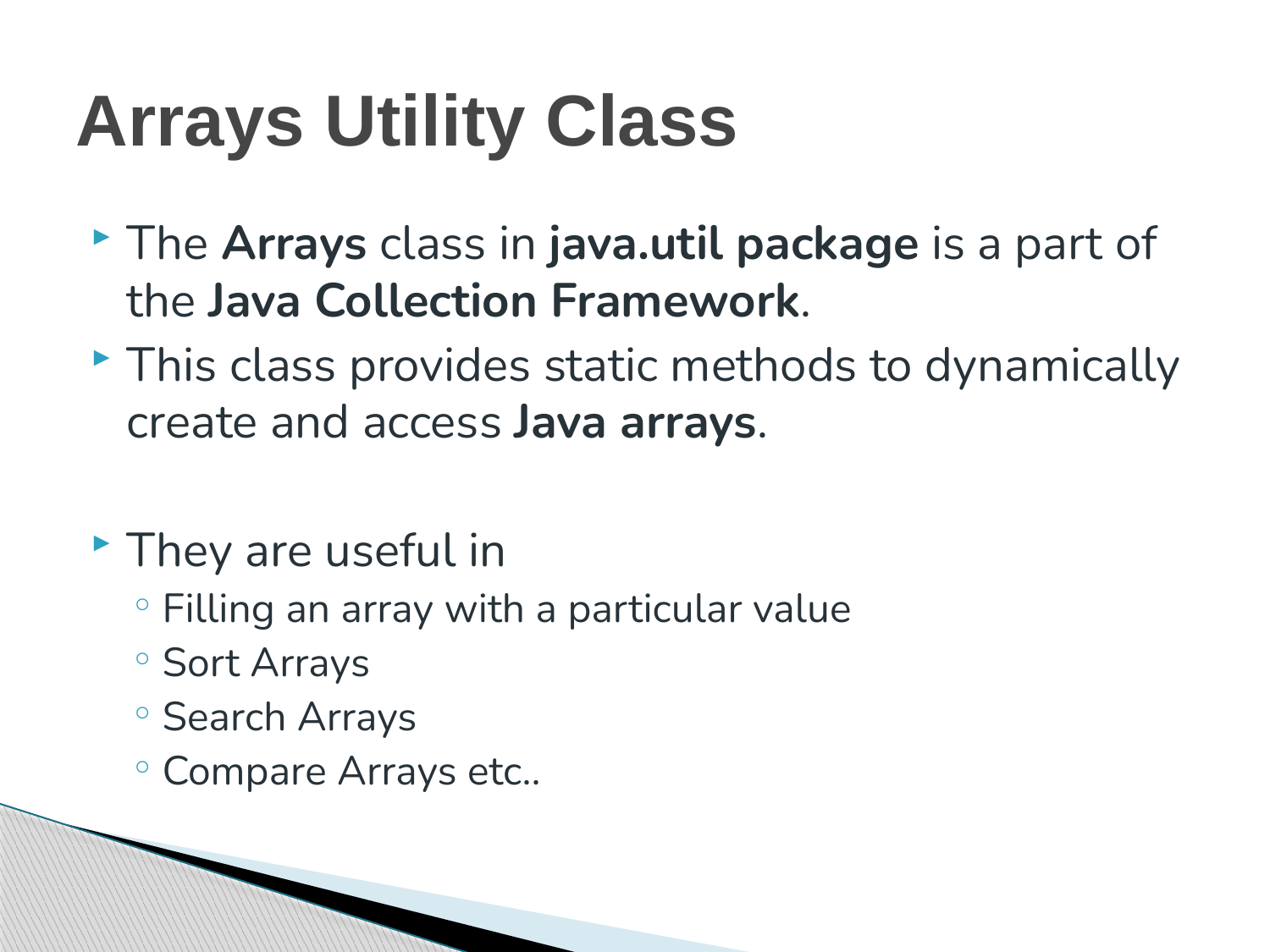

# Arrays Utility Class
The Arrays class in java.util package is a part of the Java Collection Framework.
This class provides static methods to dynamically create and access Java arrays.

They are useful in
Filling an array with a particular value
Sort Arrays
Search Arrays
Compare Arrays etc..